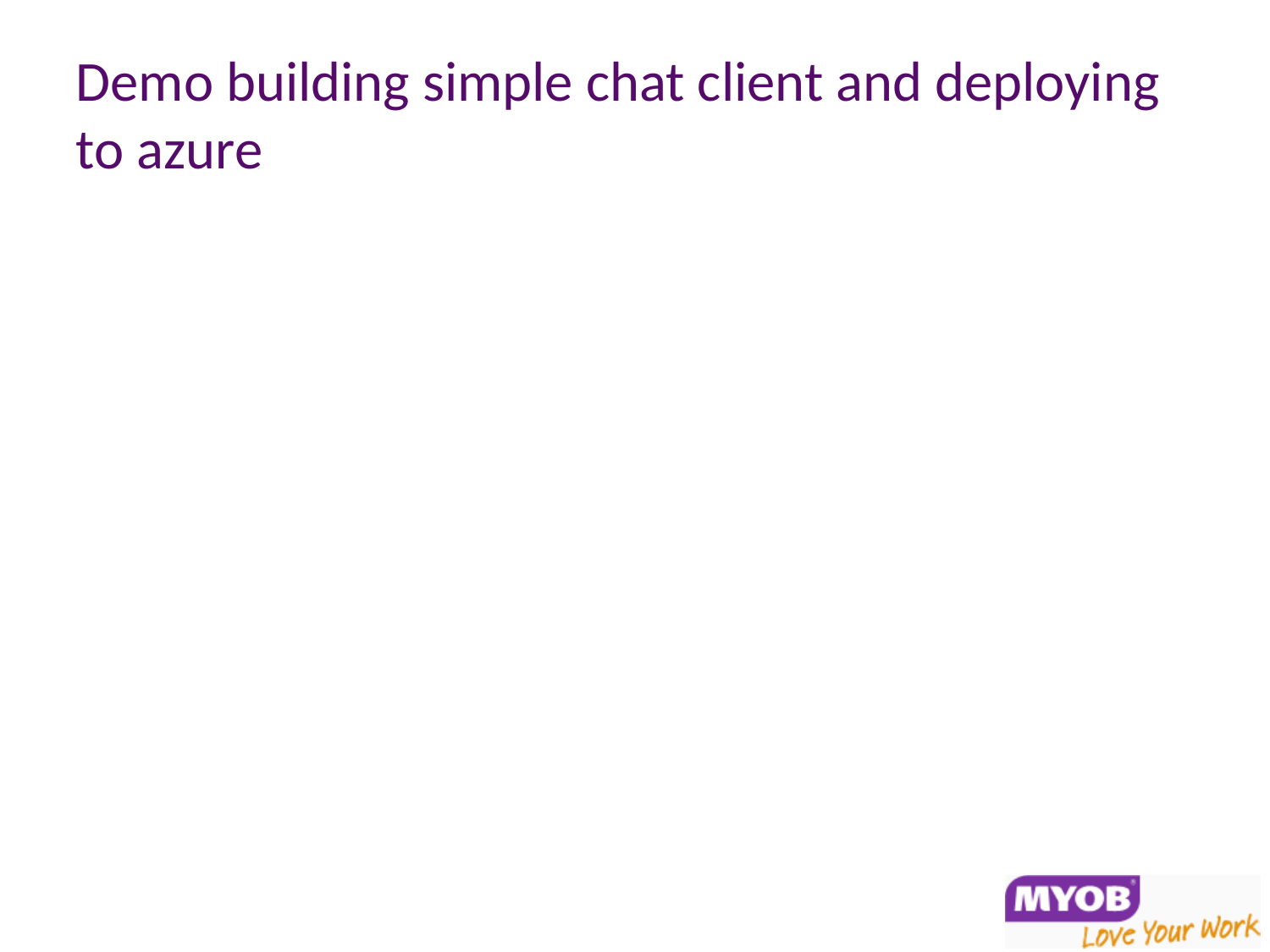

# Demo building simple chat client and deploying to azure